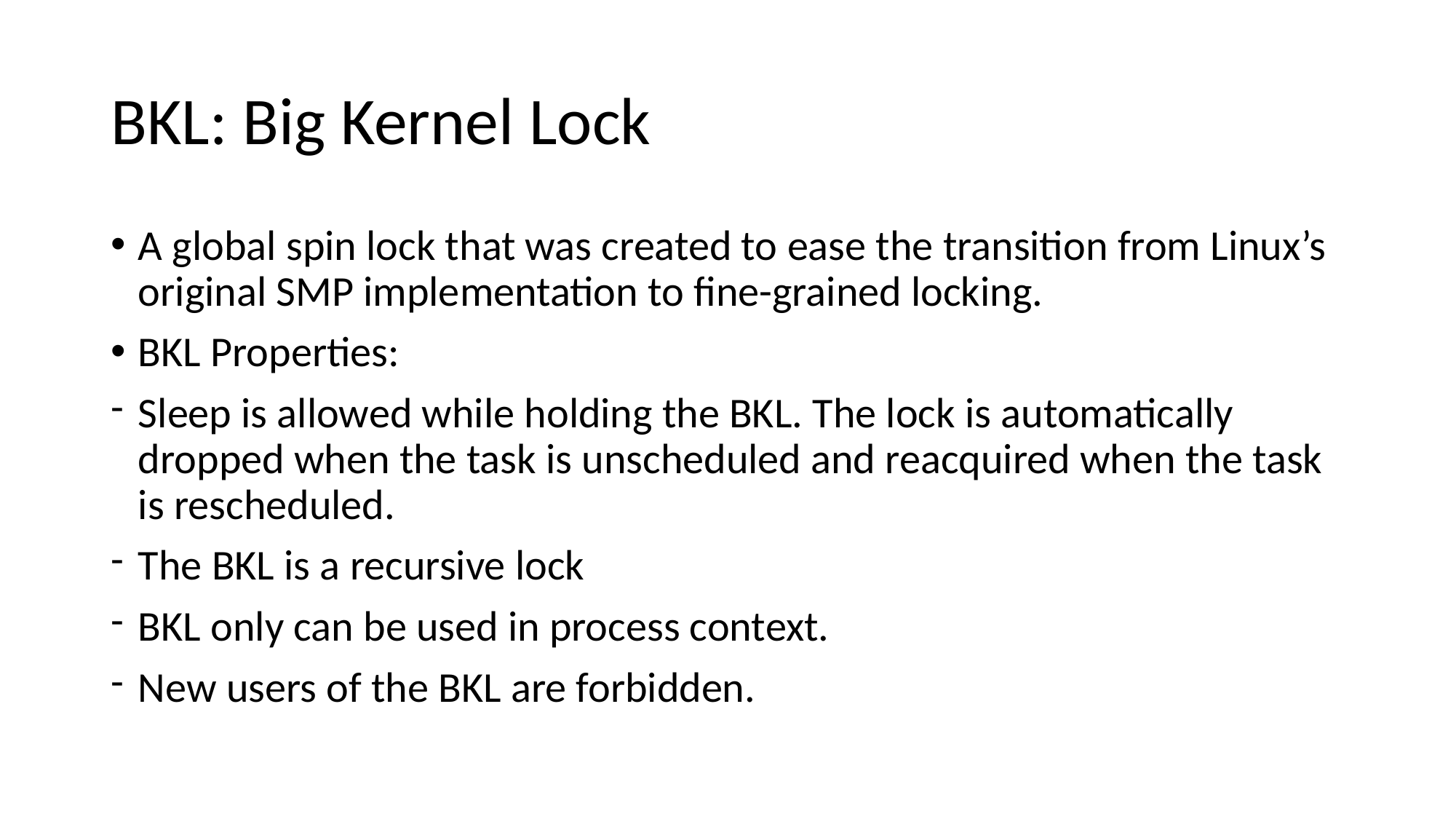

# BKL: Big Kernel Lock
A global spin lock that was created to ease the transition from Linux’s original SMP implementation to fine-grained locking.
BKL Properties:
Sleep is allowed while holding the BKL. The lock is automatically dropped when the task is unscheduled and reacquired when the task is rescheduled.
The BKL is a recursive lock
BKL only can be used in process context.
New users of the BKL are forbidden.